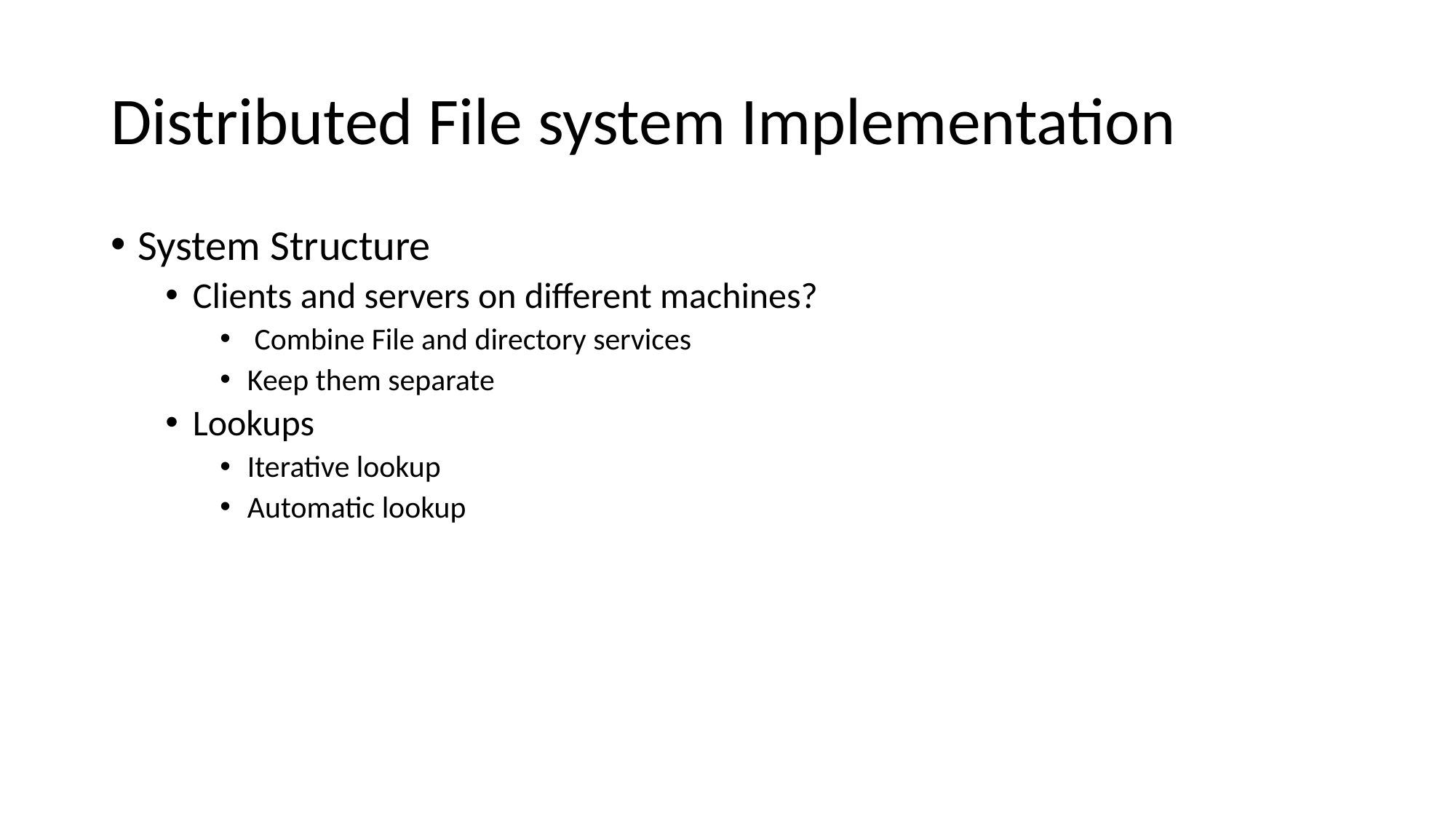

# Distributed File system Implementation
System Structure
Clients and servers on different machines?
 Combine File and directory services
Keep them separate
Lookups
Iterative lookup
Automatic lookup